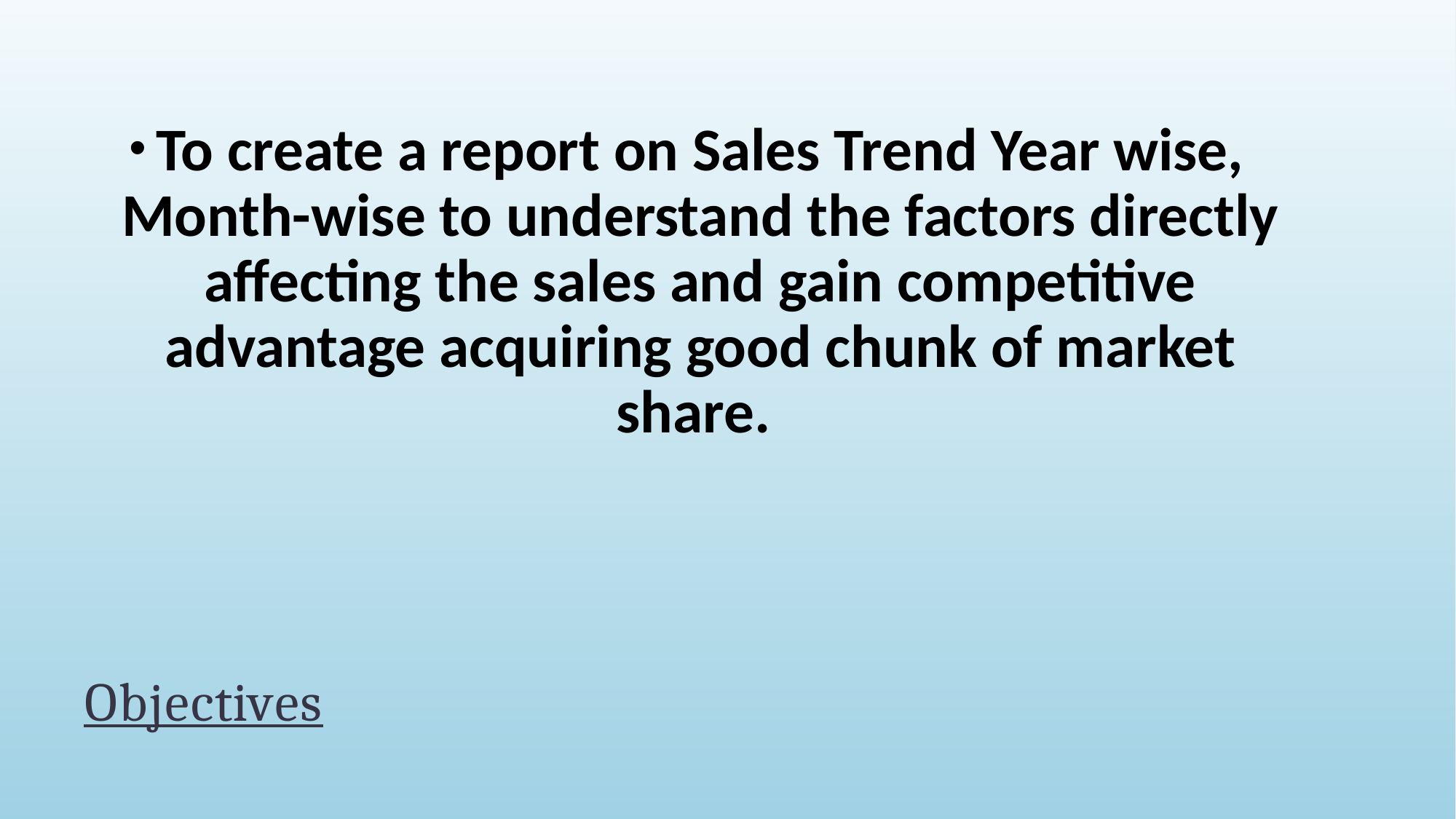

To create a report on Sales Trend Year wise, Month-wise to understand the factors directly affecting the sales and gain competitive advantage acquiring good chunk of market share.
# Objectives